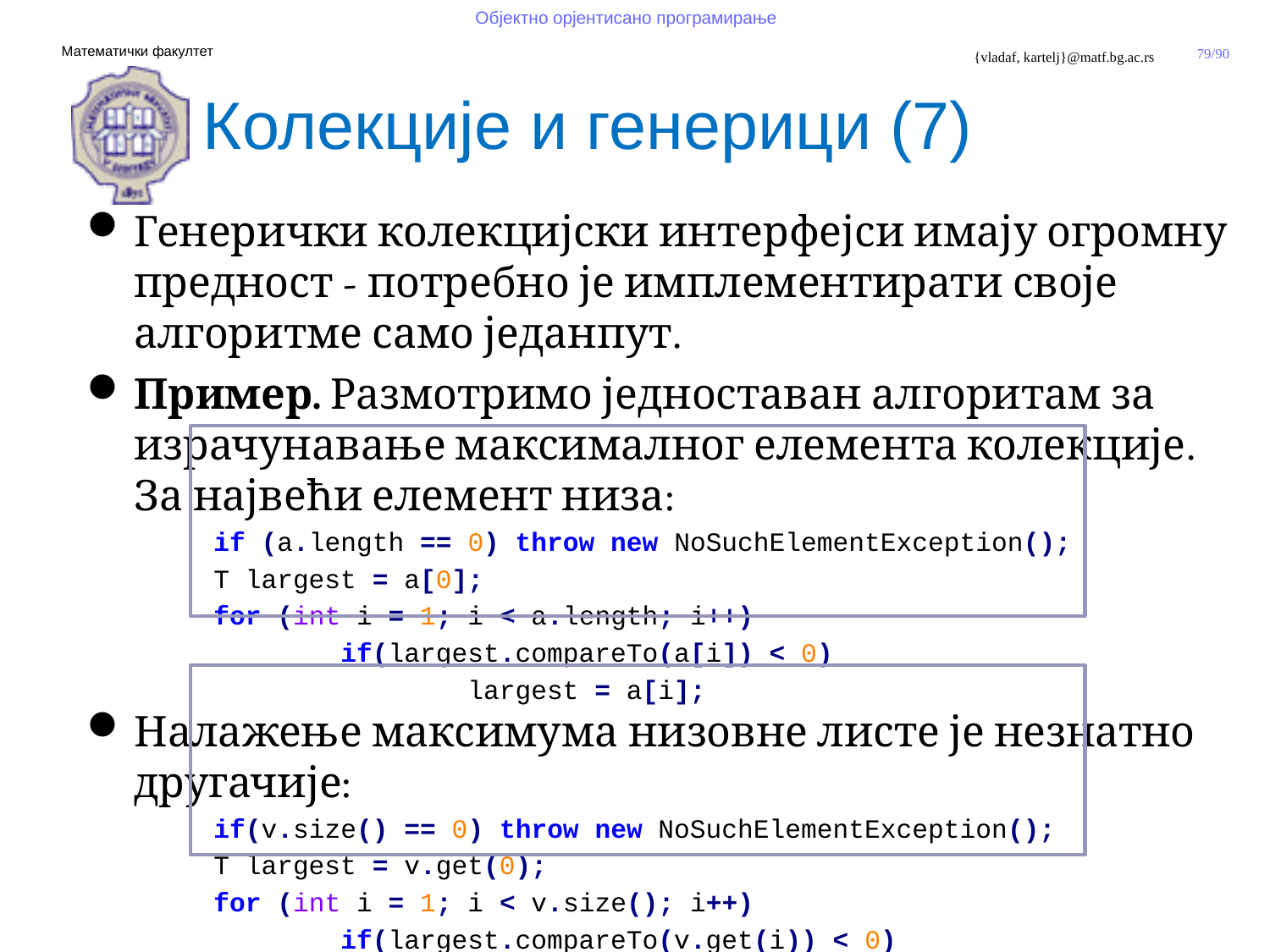

Колекције и генерици (7)
Генерички колекцијски интерфејси имају огромну предност - потребно је имплементирати своје алгоритме само једанпут.
Пример. Размотримо једноставан алгоритам за израчунавање максималног елемента колекције. За највећи елемент низа:
	if (a.length == 0) throw new NoSuchElementException();
	T largest = a[0];
	for (int i = 1; i < a.length; i++)
		if(largest.compareTo(a[i]) < 0)
			largest = a[i];
Налажење максимума низовне листе је незнатно другачије:
	if(v.size() == 0) throw new NoSuchElementException();
	T largest = v.get(0);
	for (int i = 1; i < v.size(); i++)
		if(largest.compareTo(v.get(i)) < 0)
			largest = v.get(i);